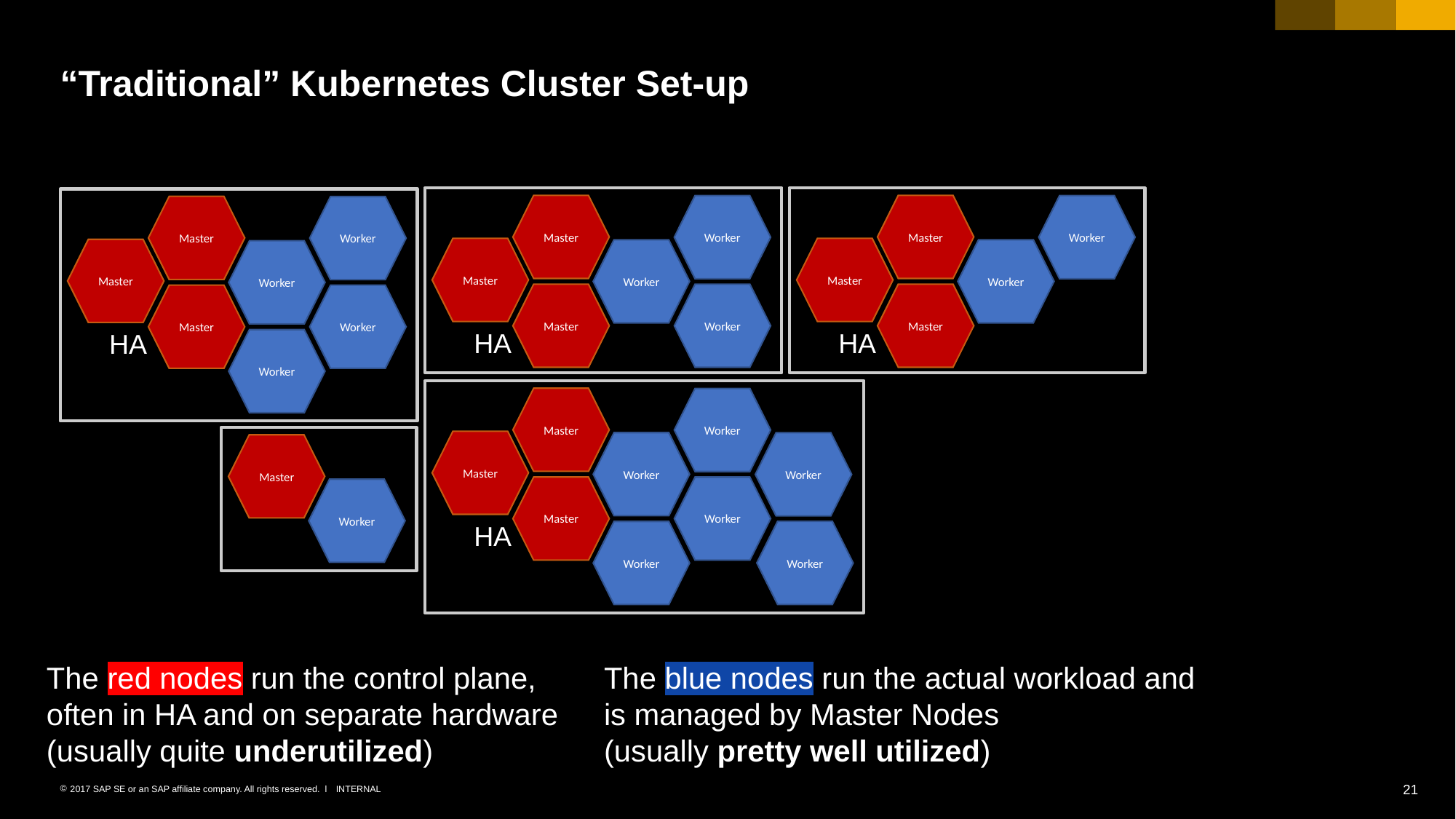

# “Traditional” Kubernetes Cluster Set-up

Master
Master
Worker
Worker
Master
Master
Worker
Worker
Master
Master
Worker
HA
HA

Master
Worker

Master
Worker
Worker
Master
Master
Worker
Worker
HA
Worker
Worker

Master
Worker
Master
Worker
Master
Worker
HA
Worker
The red nodes run the control plane,
often in HA and on separate hardware
(usually quite underutilized)
The blue nodes run the actual workload and is managed by Master Nodes
(usually pretty well utilized)